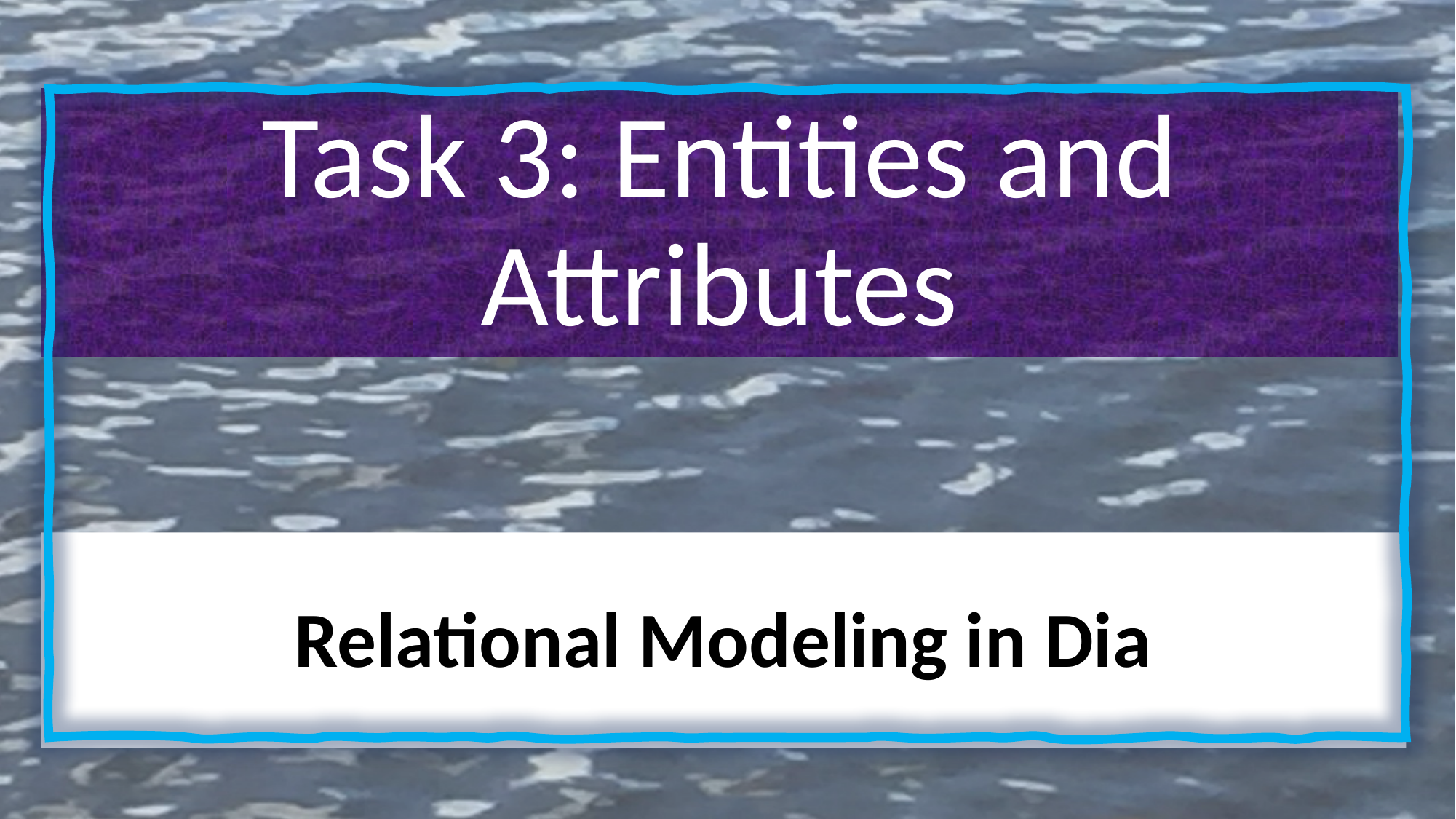

# Task 3: Entities and Attributes

Relational Modeling in Dia